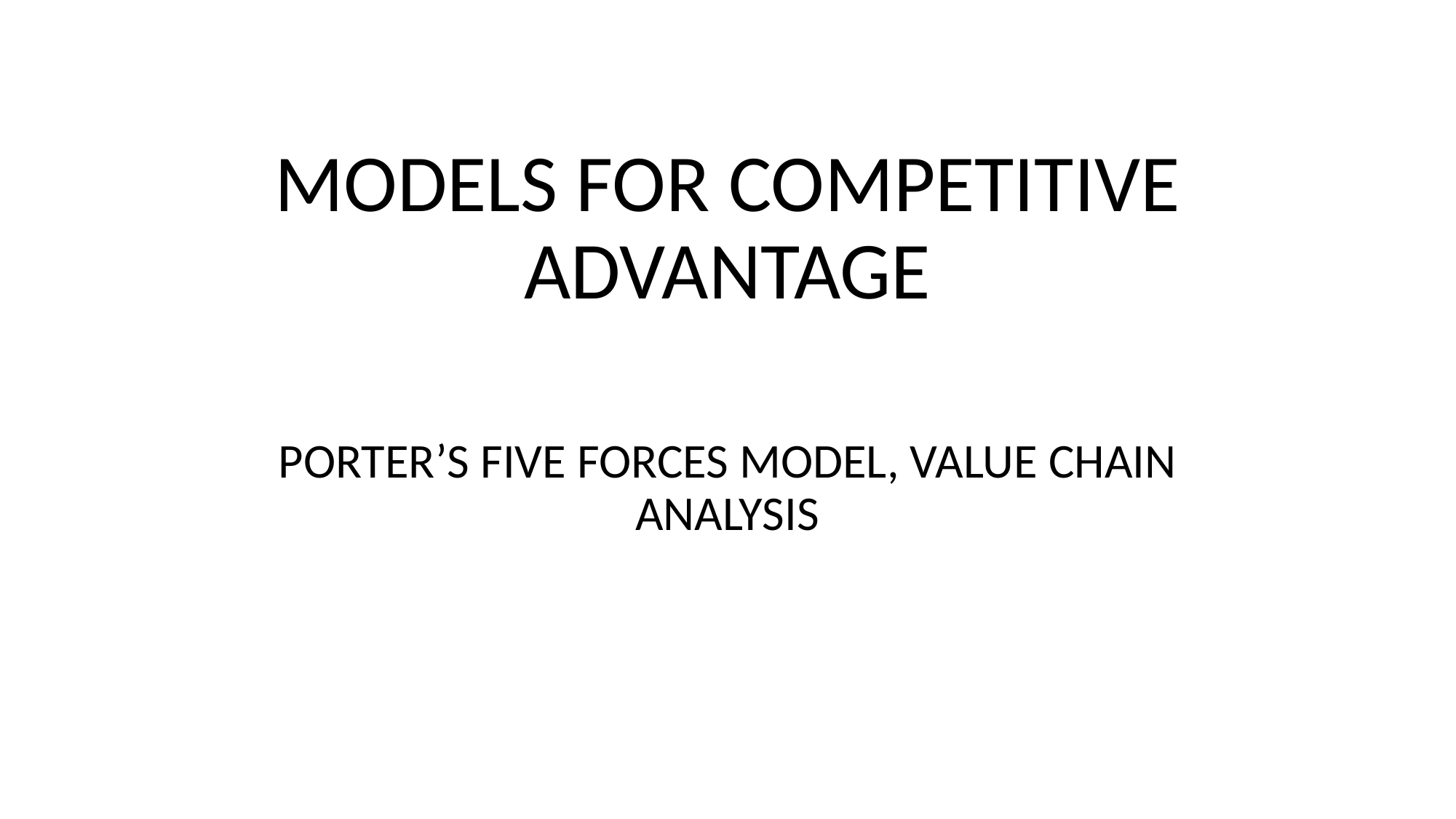

# MODELS FOR COMPETITIVE ADVANTAGE
PORTER’S FIVE FORCES MODEL, VALUE CHAIN ANALYSIS